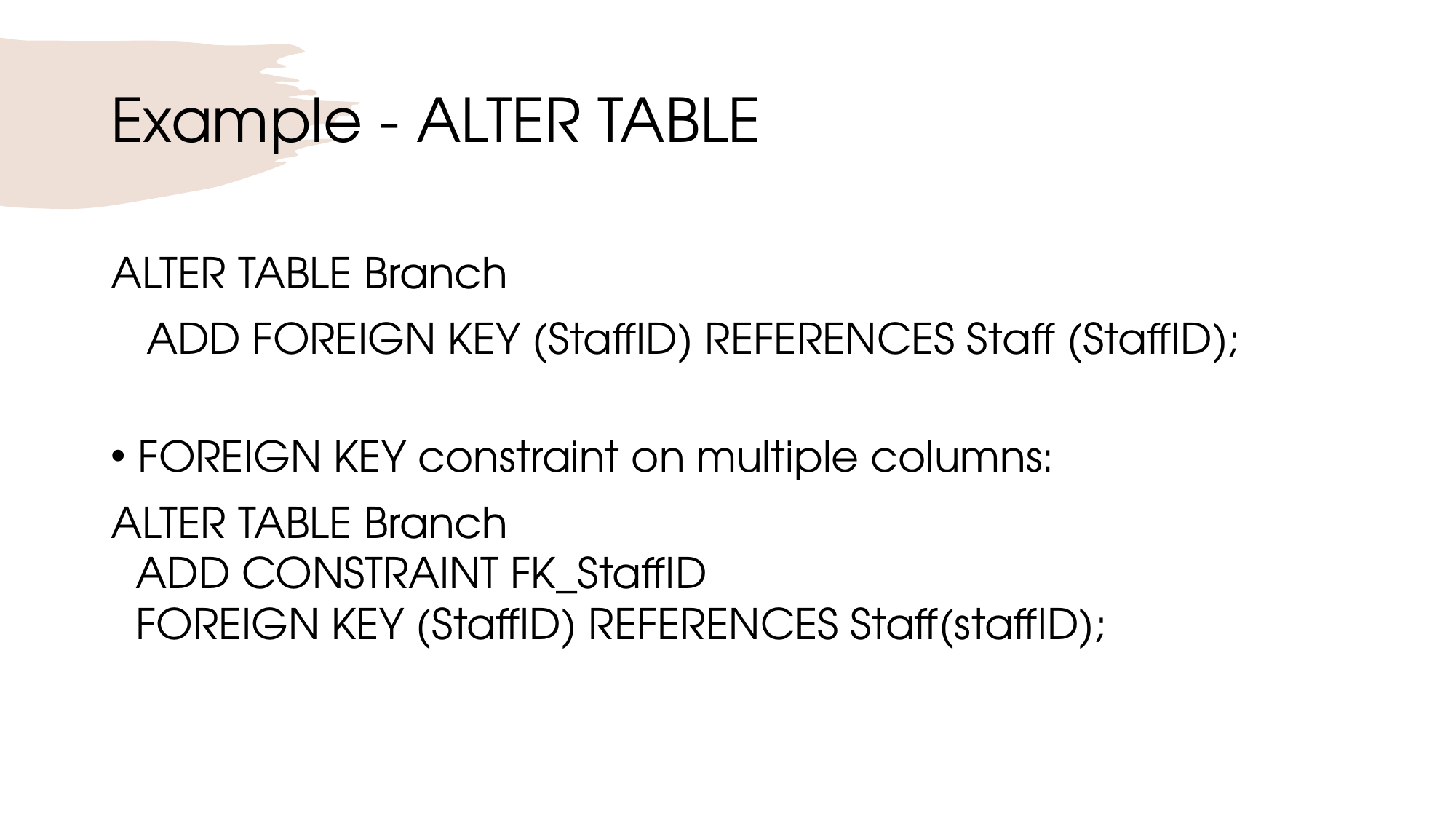

# Example - ALTER TABLE
ALTER TABLE Branch
   ADD FOREIGN KEY (StaffID) REFERENCES Staff (StaffID);

FOREIGN KEY constraint on multiple columns:
ALTER TABLE Branch
   ADD CONSTRAINT FK_StaffID
   FOREIGN KEY (StaffID) REFERENCES Staff(staffID);